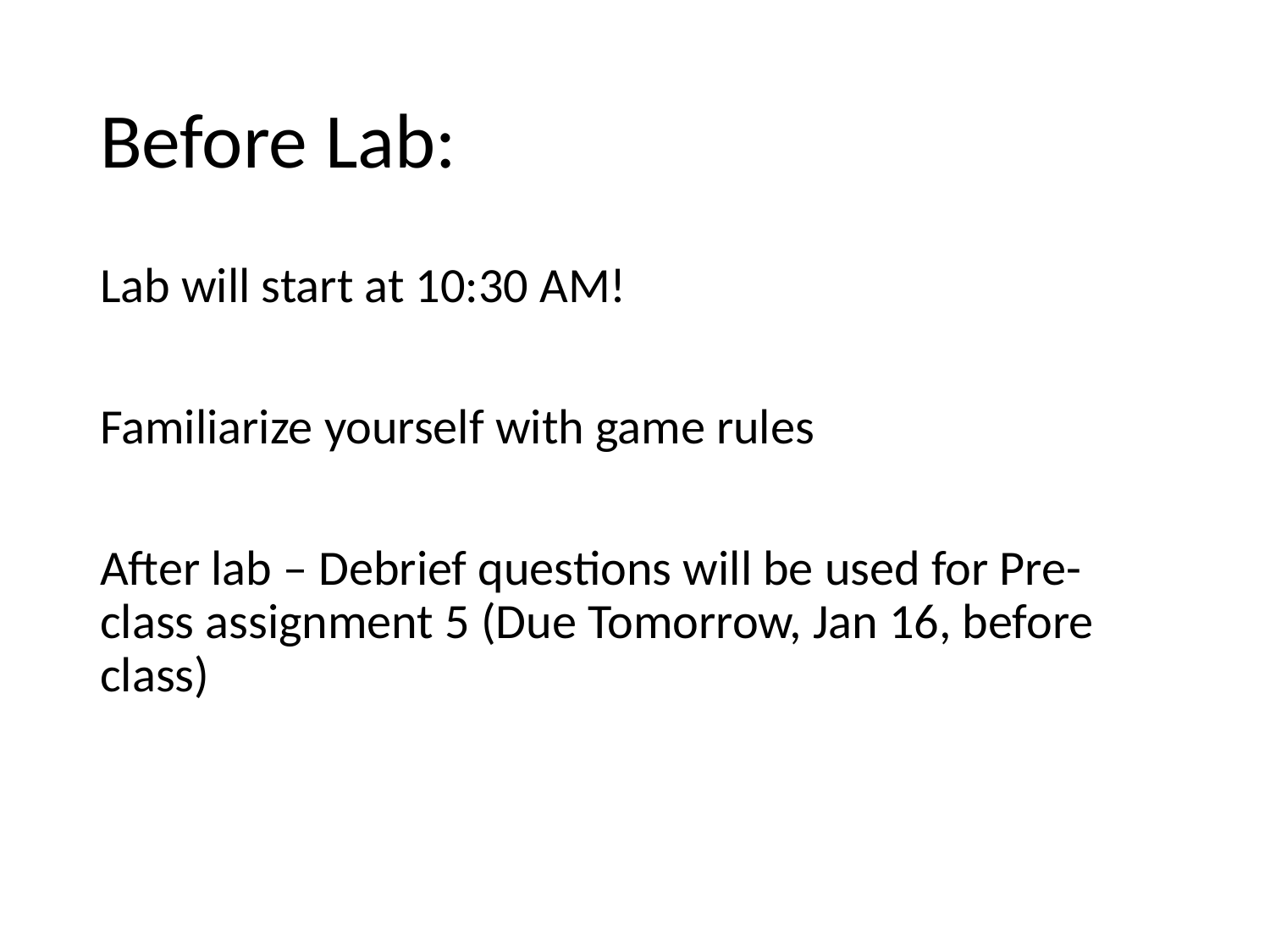

# Before Lab:
Lab will start at 10:30 AM!

Familiarize yourself with game rules

After lab – Debrief questions will be used for Pre-class assignment 5 (Due Tomorrow, Jan 16, before class)